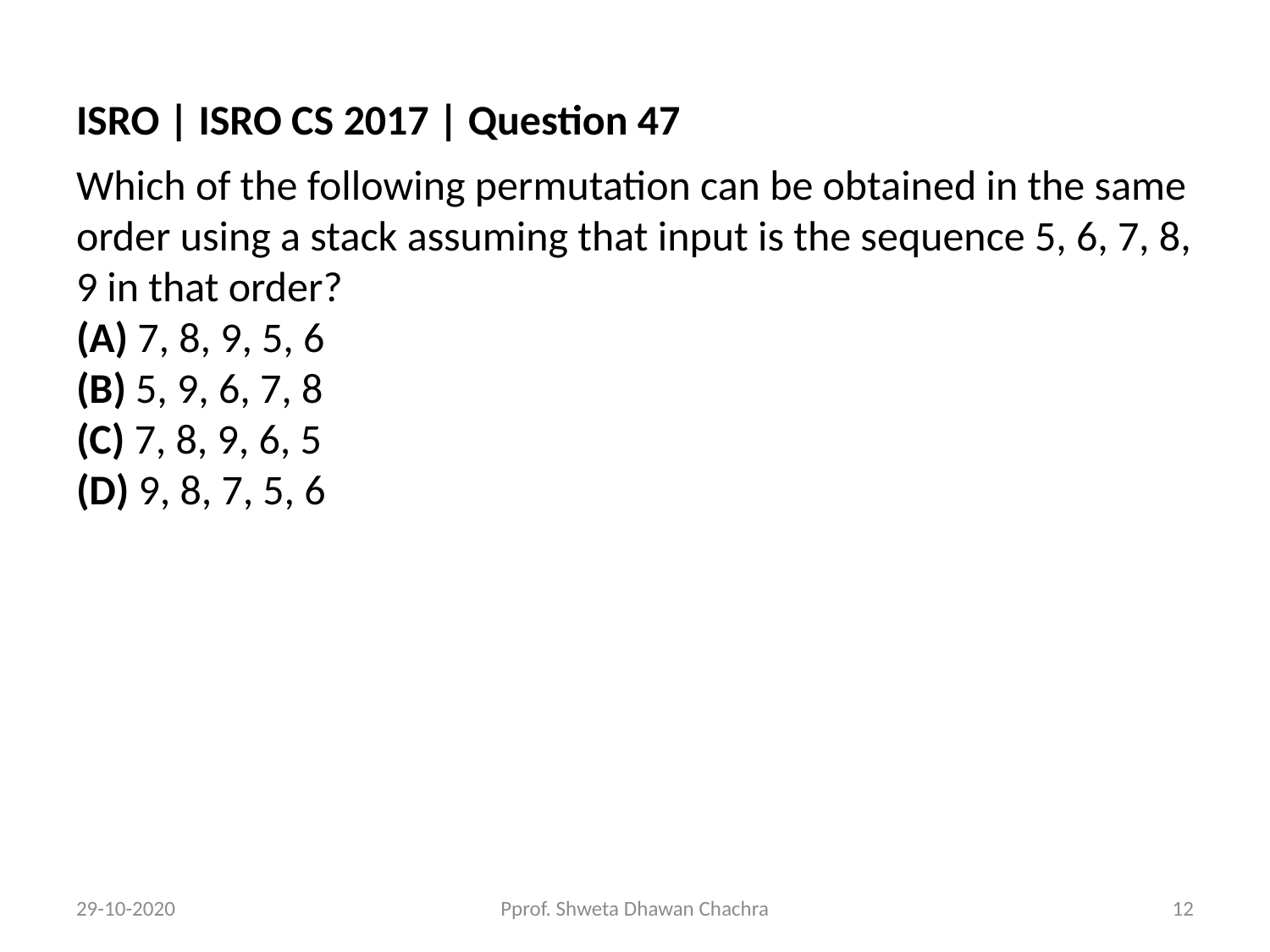

ISRO | ISRO CS 2017 | Question 47
Which of the following permutation can be obtained in the same order using a stack assuming that input is the sequence 5, 6, 7, 8, 9 in that order?
(A) 7, 8, 9, 5, 6
(B) 5, 9, 6, 7, 8
(C) 7, 8, 9, 6, 5
(D) 9, 8, 7, 5, 6
29-10-2020
Pprof. Shweta Dhawan Chachra
12